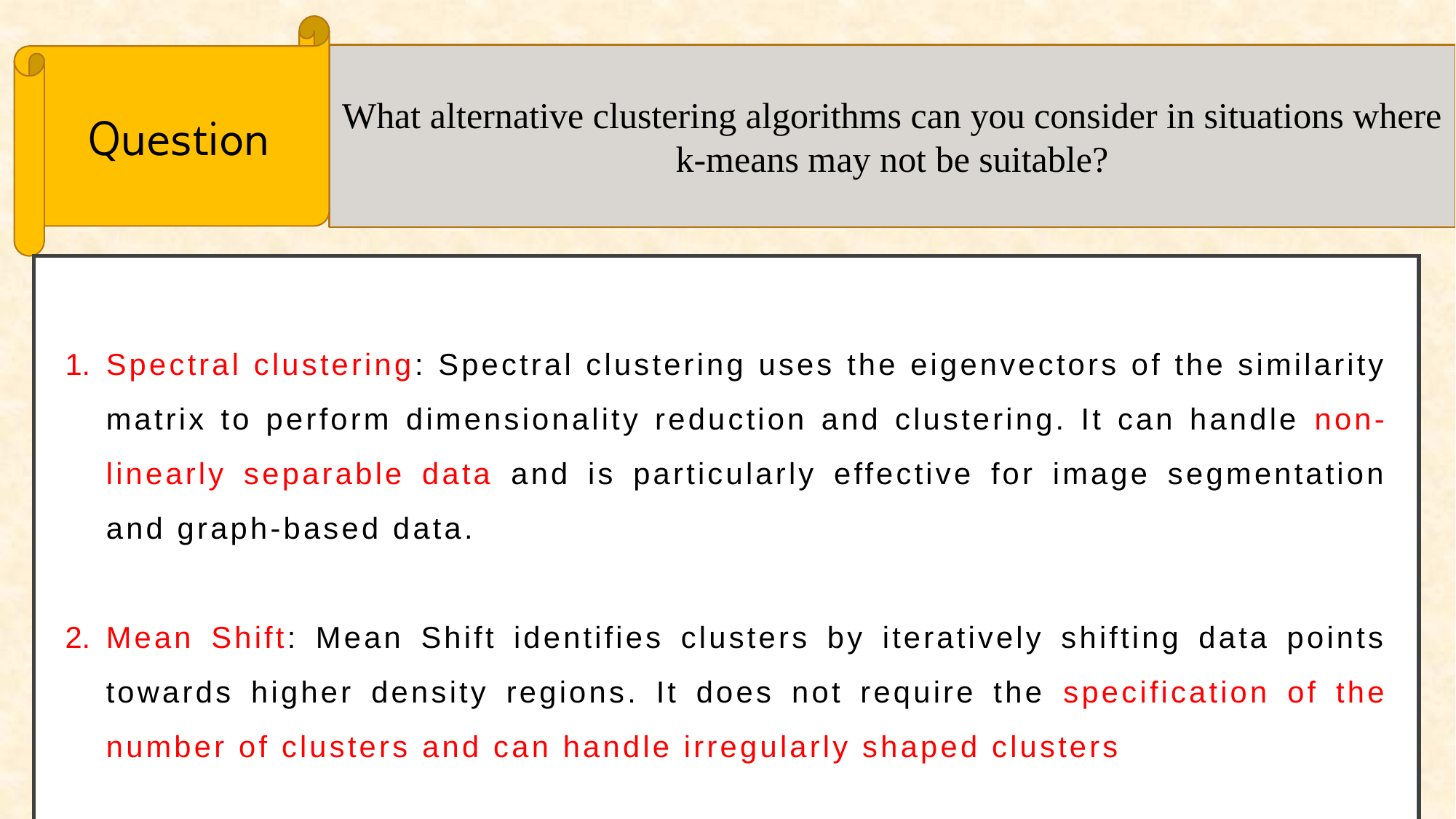

Question
What alternative clustering algorithms can you consider in situations where k-means may not be suitable?
Spectral clustering: Spectral clustering uses the eigenvectors of the similarity matrix to perform dimensionality reduction and clustering. It can handle non-linearly separable data and is particularly effective for image segmentation and graph-based data.

Mean Shift: Mean Shift identifies clusters by iteratively shifting data points towards higher density regions. It does not require the specification of the number of clusters and can handle irregularly shaped clusters